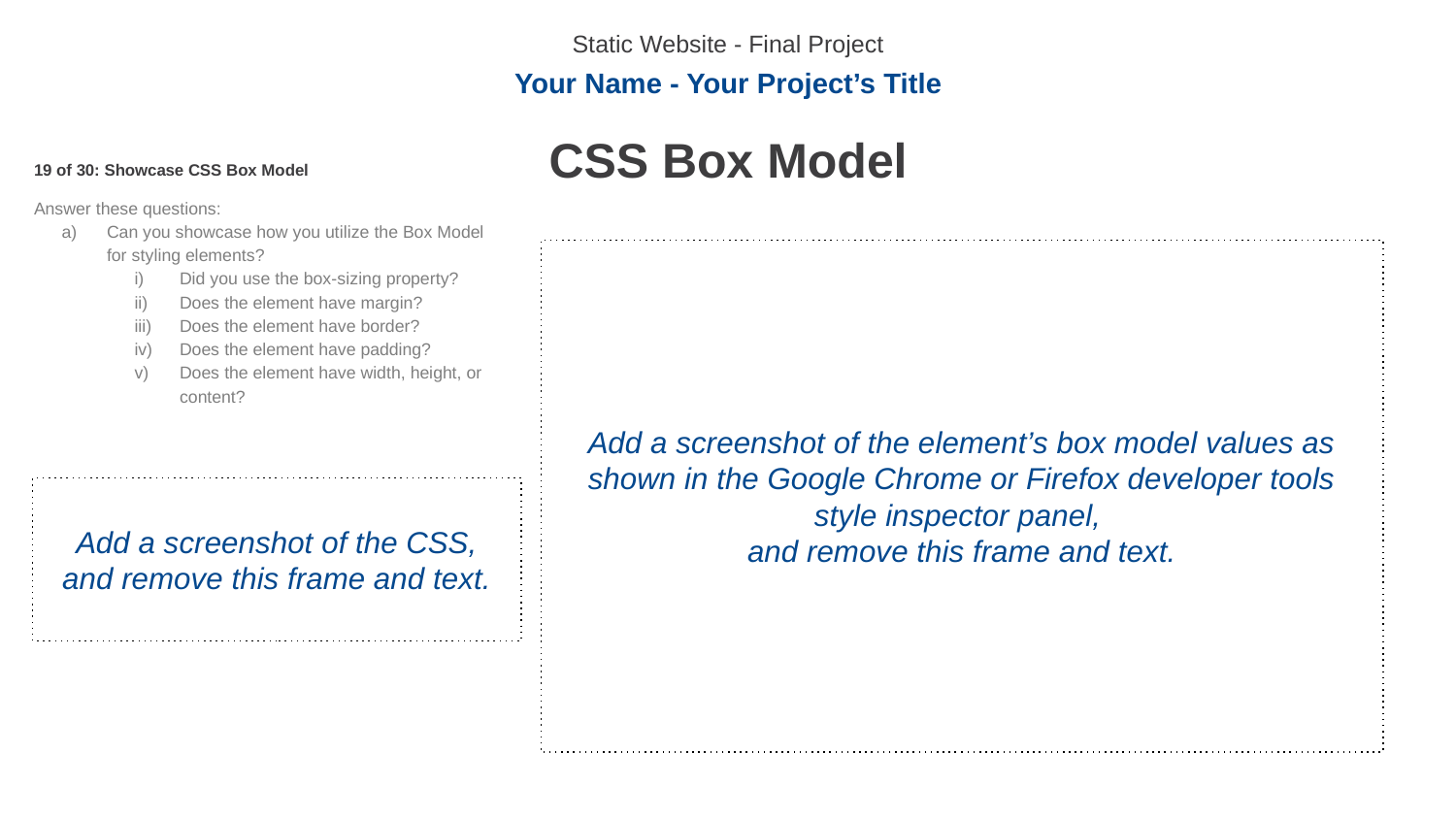

Static Website - Final Project
Your Name - Your Project’s Title
CSS Box Model
19 of 30: Showcase CSS Box Model
Answer these questions:
Can you showcase how you utilize the Box Model for styling elements?
Did you use the box-sizing property?
Does the element have margin?
Does the element have border?
Does the element have padding?
Does the element have width, height, or content?
Add a screenshot of the element’s box model values as shown in the Google Chrome or Firefox developer tools style inspector panel,
and remove this frame and text.
Add a screenshot of the CSS, and remove this frame and text.